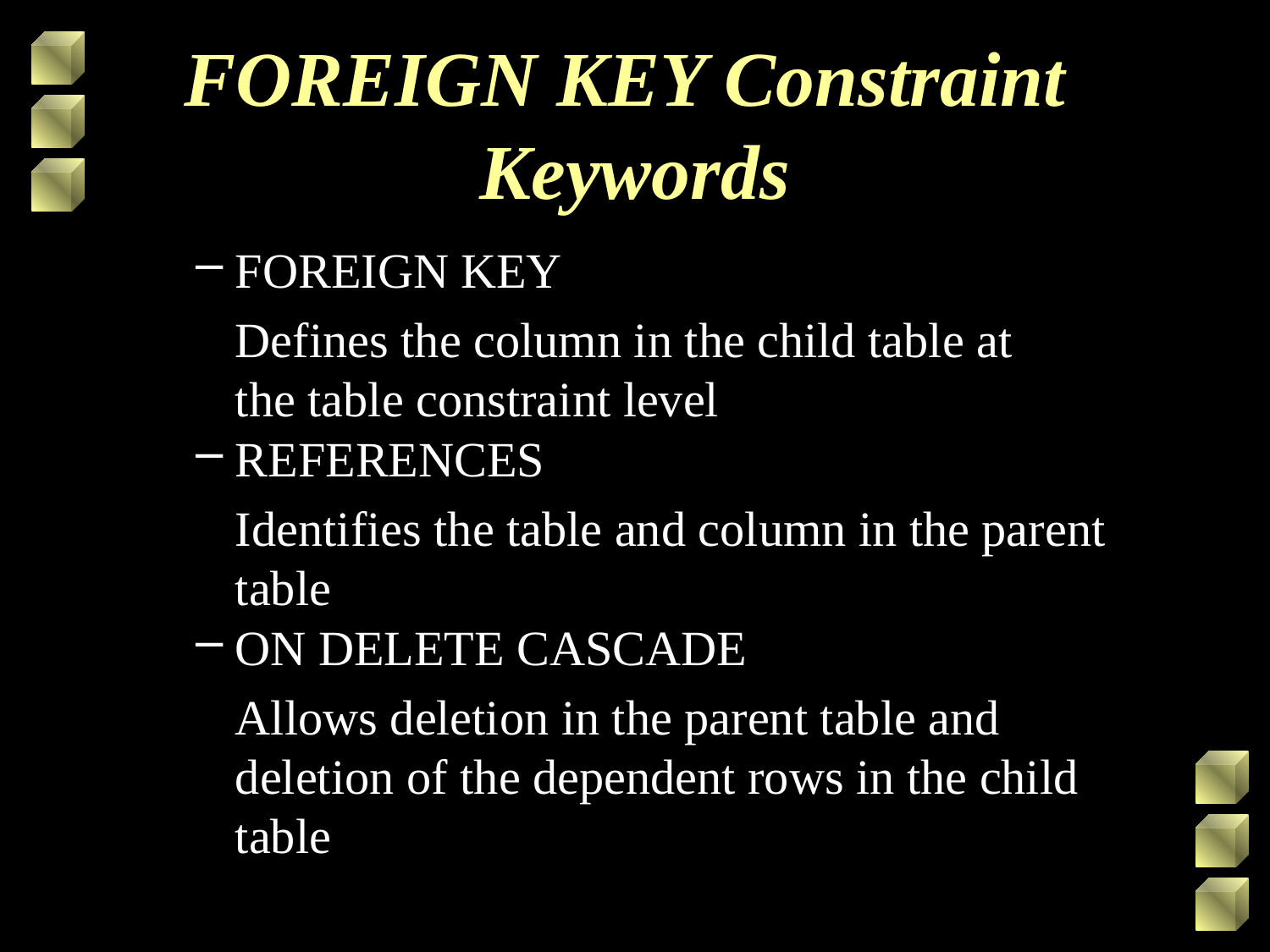

# FOREIGN KEY Constraint Keywords
FOREIGN KEY
	Defines the column in the child table at
the table constraint level
REFERENCES
	Identifies the table and column in the parent table
ON DELETE CASCADE
	Allows deletion in the parent table and deletion of the dependent rows in the child table